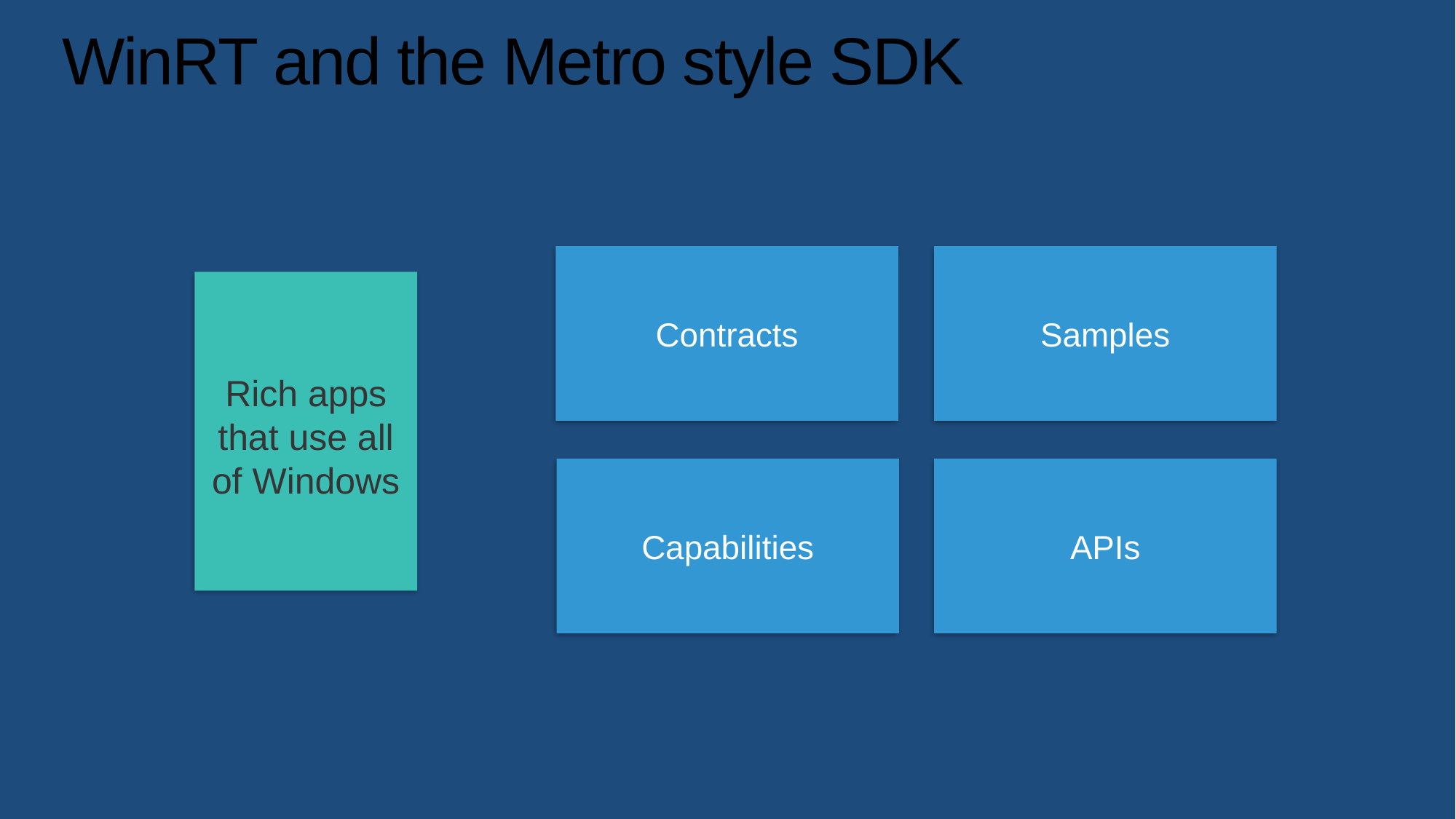

# WinRT and the Metro style SDK
Contracts
Samples
Capabilities
APIs
Rich apps that use all of Windows